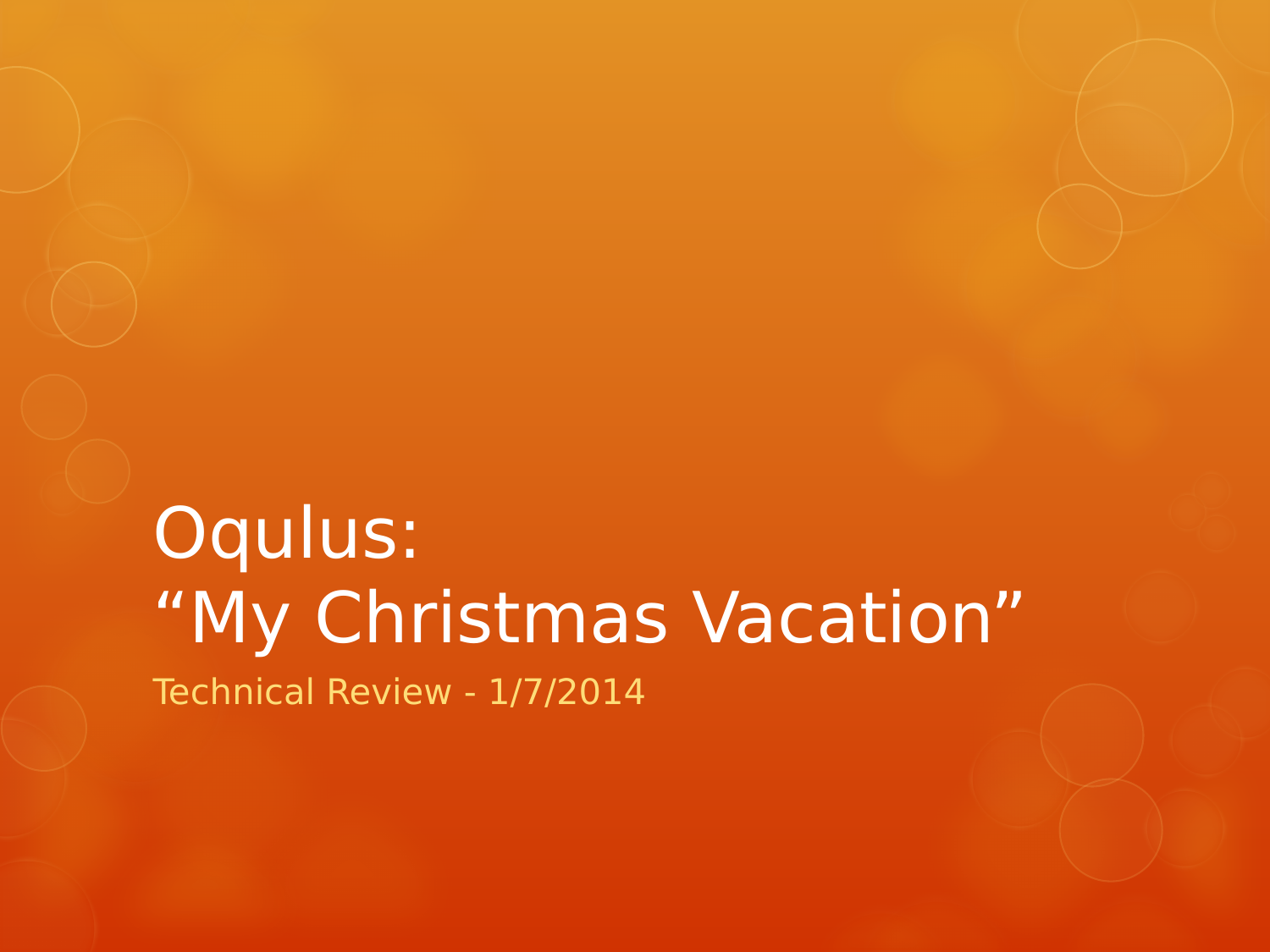

# Oqulus: “My Christmas Vacation”
Technical Review - 1/7/2014